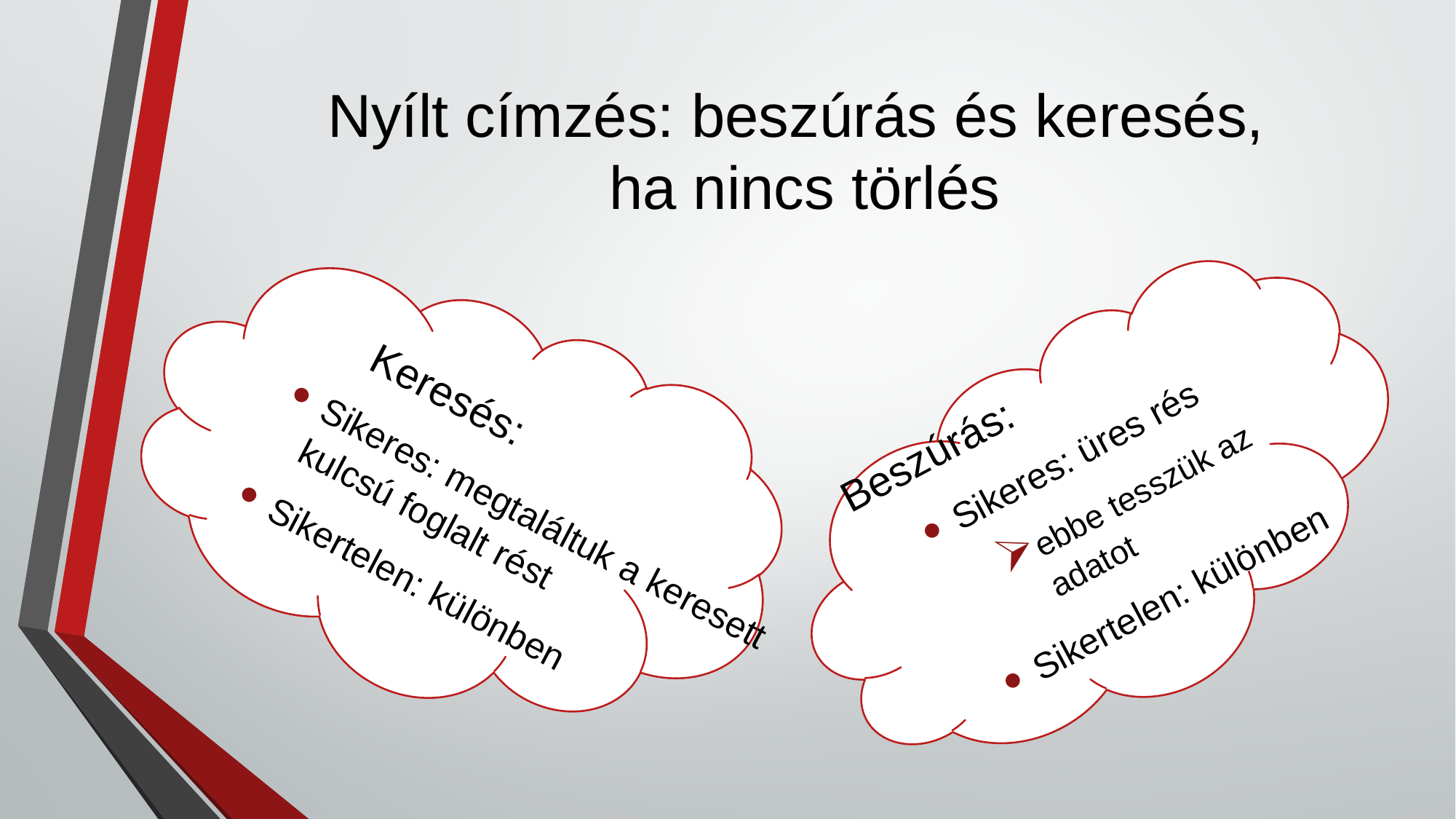

# Nyílt címzés: beszúrás és keresés, ha nincs törlés

Beszúrás:
Sikeres: üres rés
ebbe tesszük az adatot
Sikertelen: különben

	Keresés:
Sikeres: megtaláltuk a keresett kulcsú foglalt rést
Sikertelen: különben